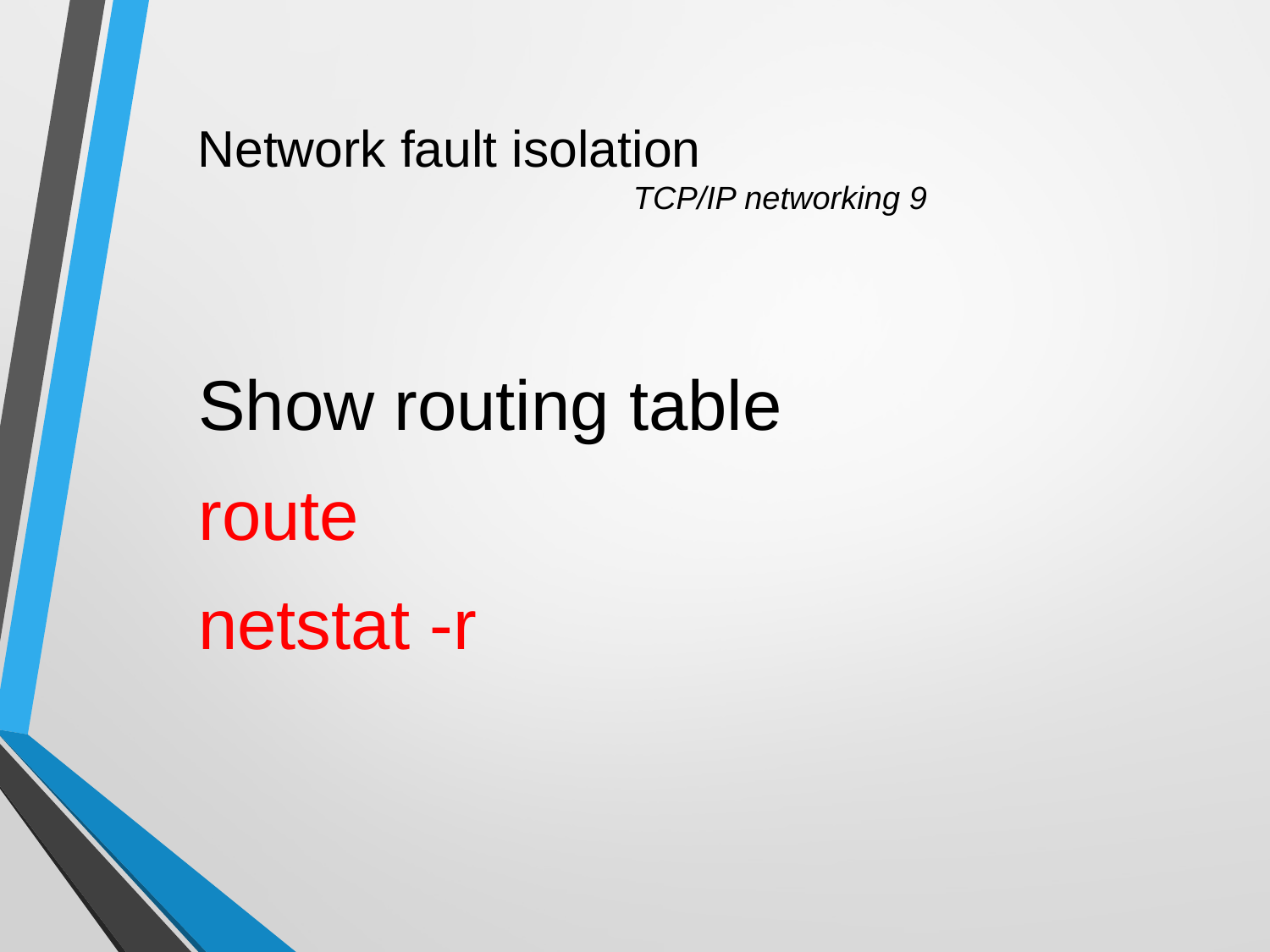

# Network fault isolation		                                         			                       TCP/IP networking 9
Show routing table
route
netstat -r